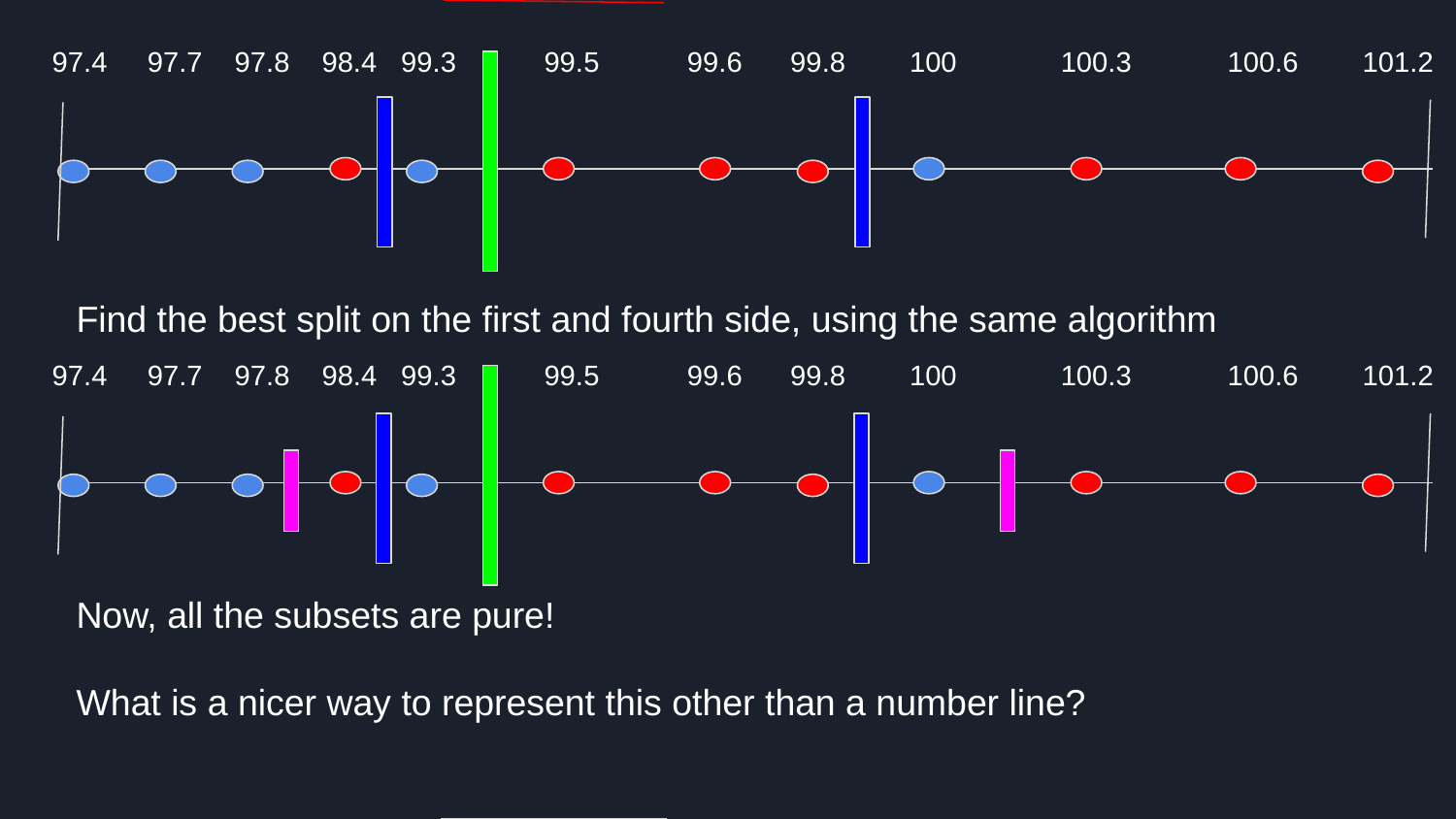

97.4     97.7    97.8    98.4   99.3           99.5           99.6      99.8        100             100.3            100.6        101.2

Find the best split on the first and fourth side, using the same algorithm

   97.4     97.7    97.8    98.4   99.3           99.5           99.6      99.8        100             100.3            100.6        101.2

Now, all the subsets are pure!

What is a nicer way to represent this other than a number line?